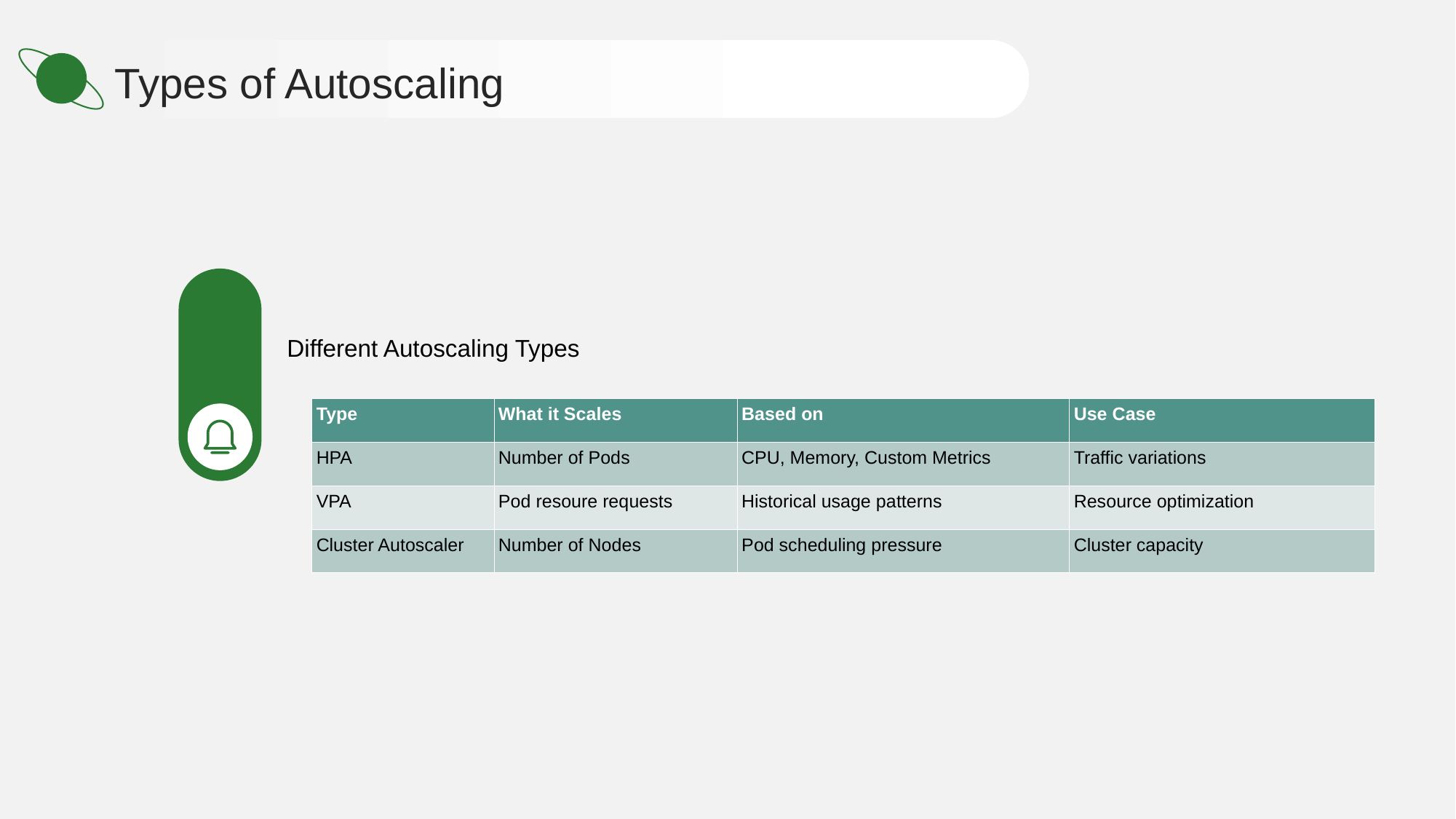

Types of Autoscaling

Different Autoscaling Types

| Type | What it Scales | Based on | Use Case |
| --- | --- | --- | --- |
| HPA | Number of Pods | CPU, Memory, Custom Metrics | Traffic variations |
| VPA | Pod resoure requests | Historical usage patterns | Resource optimization |
| Cluster Autoscaler | Number of Nodes | Pod scheduling pressure | Cluster capacity |